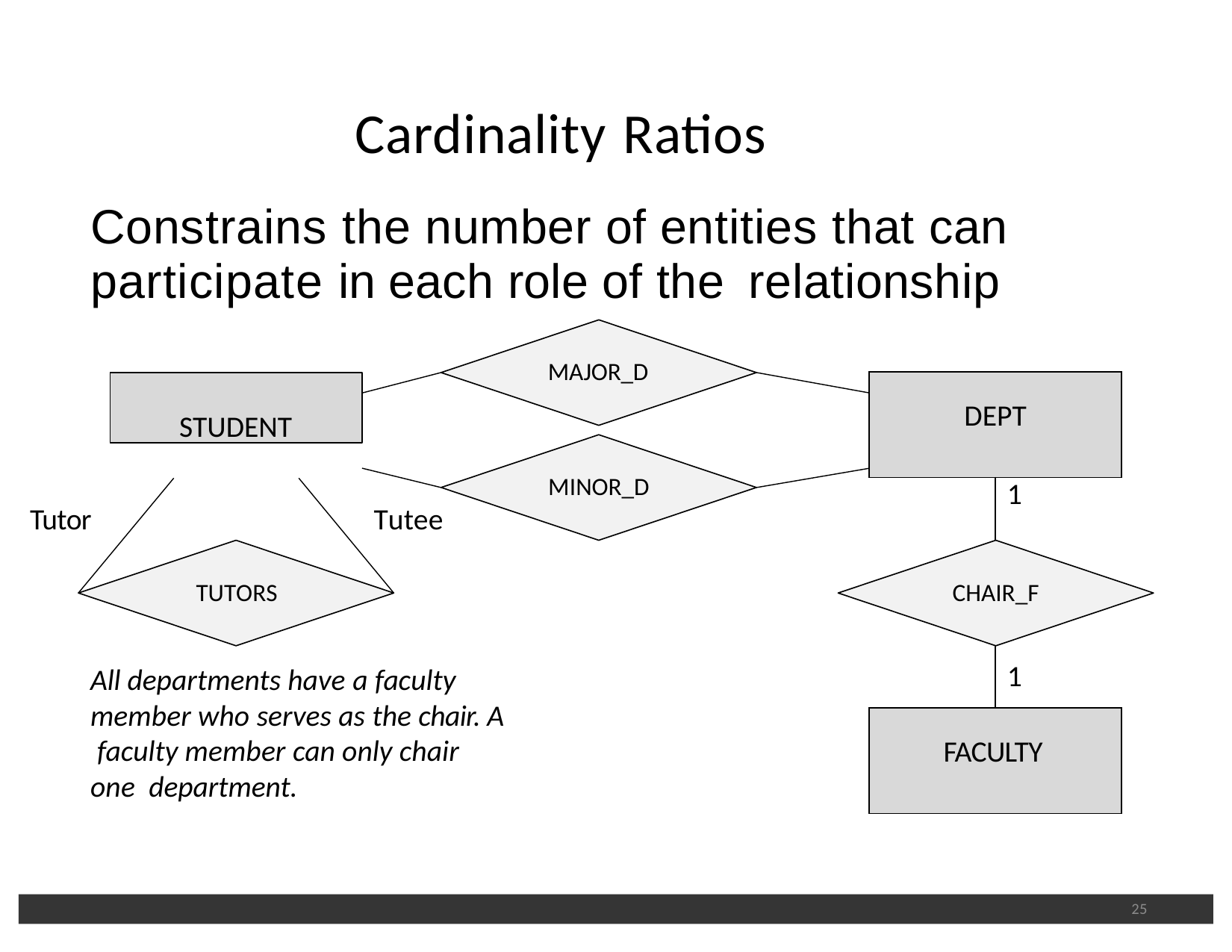

# Cardinality Ratios
Constrains the number of entities that can  participate in each role of the relationship

MAJOR_D
| DEPT |  |
| --- | --- |
|  | 1 |

STUDENT

MINOR_D

Tutor
Tutee
TUTORS
CHAIR_F
|  | 1 |
| --- | --- |
| FACULTY |  |
All departments have a faculty  member who serves as the chair. A  faculty member can only chair one  department.
25